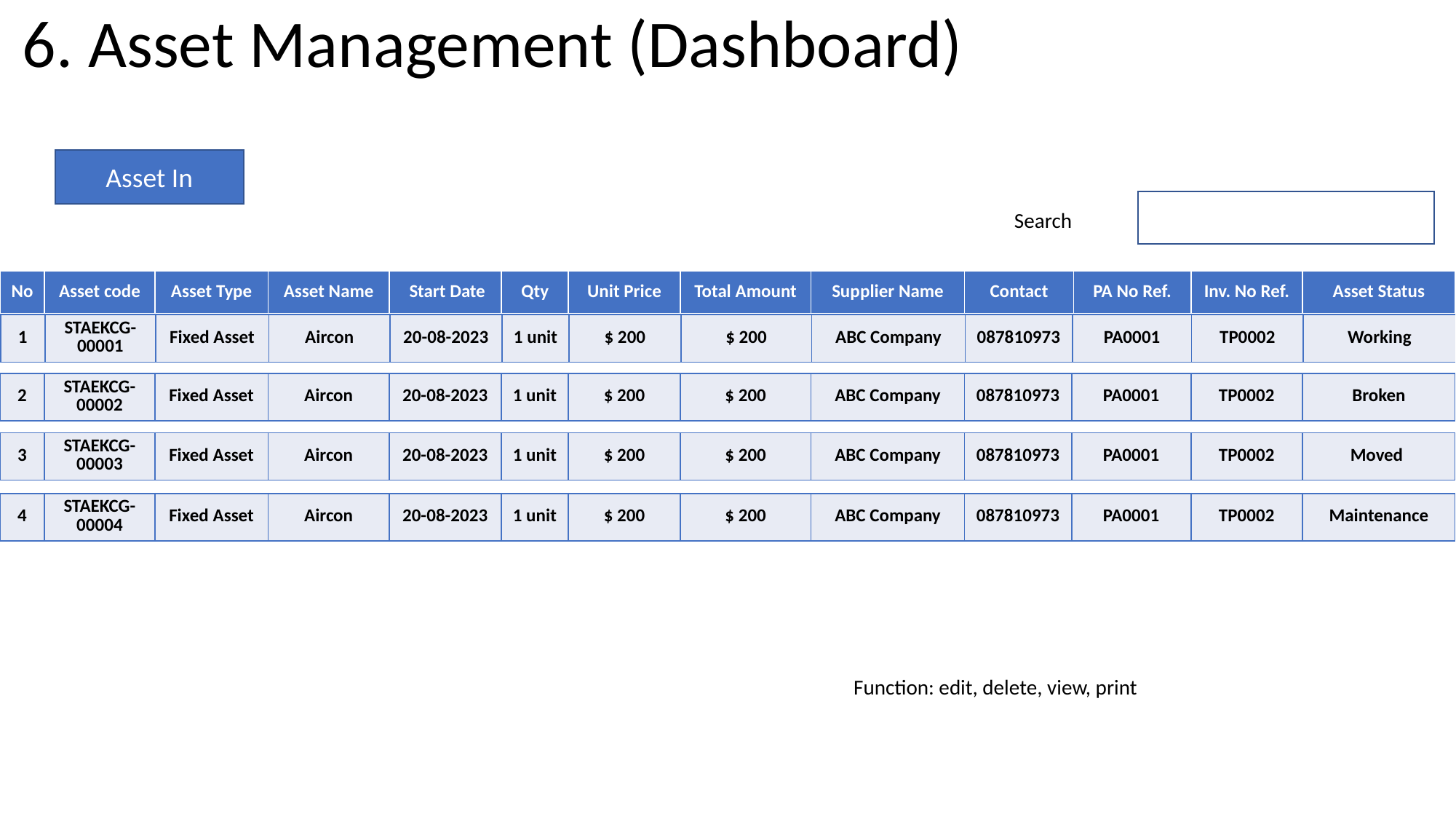

6. Asset Management (Dashboard)
Asset In

Search
| No | Asset code | Asset Type | Asset Name | Start Date | Qty | Unit Price | Total Amount | Supplier Name | Contact | PA No Ref. | Inv. No Ref. | Asset Status |
| --- | --- | --- | --- | --- | --- | --- | --- | --- | --- | --- | --- | --- |
| 1 | STAEKCG-00001 | Fixed Asset | Aircon | 20-08-2023 | 1 unit | $ 200 | $ 200 | ABC Company | 087810973 | PA0001 | TP0002 | Working |
| --- | --- | --- | --- | --- | --- | --- | --- | --- | --- | --- | --- | --- |
| 2 | STAEKCG-00002 | Fixed Asset | Aircon | 20-08-2023 | 1 unit | $ 200 | $ 200 | ABC Company | 087810973 | PA0001 | TP0002 | Broken |
| --- | --- | --- | --- | --- | --- | --- | --- | --- | --- | --- | --- | --- |
| 3 | STAEKCG-00003 | Fixed Asset | Aircon | 20-08-2023 | 1 unit | $ 200 | $ 200 | ABC Company | 087810973 | PA0001 | TP0002 | Moved |
| --- | --- | --- | --- | --- | --- | --- | --- | --- | --- | --- | --- | --- |
| 4 | STAEKCG-00004 | Fixed Asset | Aircon | 20-08-2023 | 1 unit | $ 200 | $ 200 | ABC Company | 087810973 | PA0001 | TP0002 | Maintenance |
| --- | --- | --- | --- | --- | --- | --- | --- | --- | --- | --- | --- | --- |
Function: edit, delete, view, print